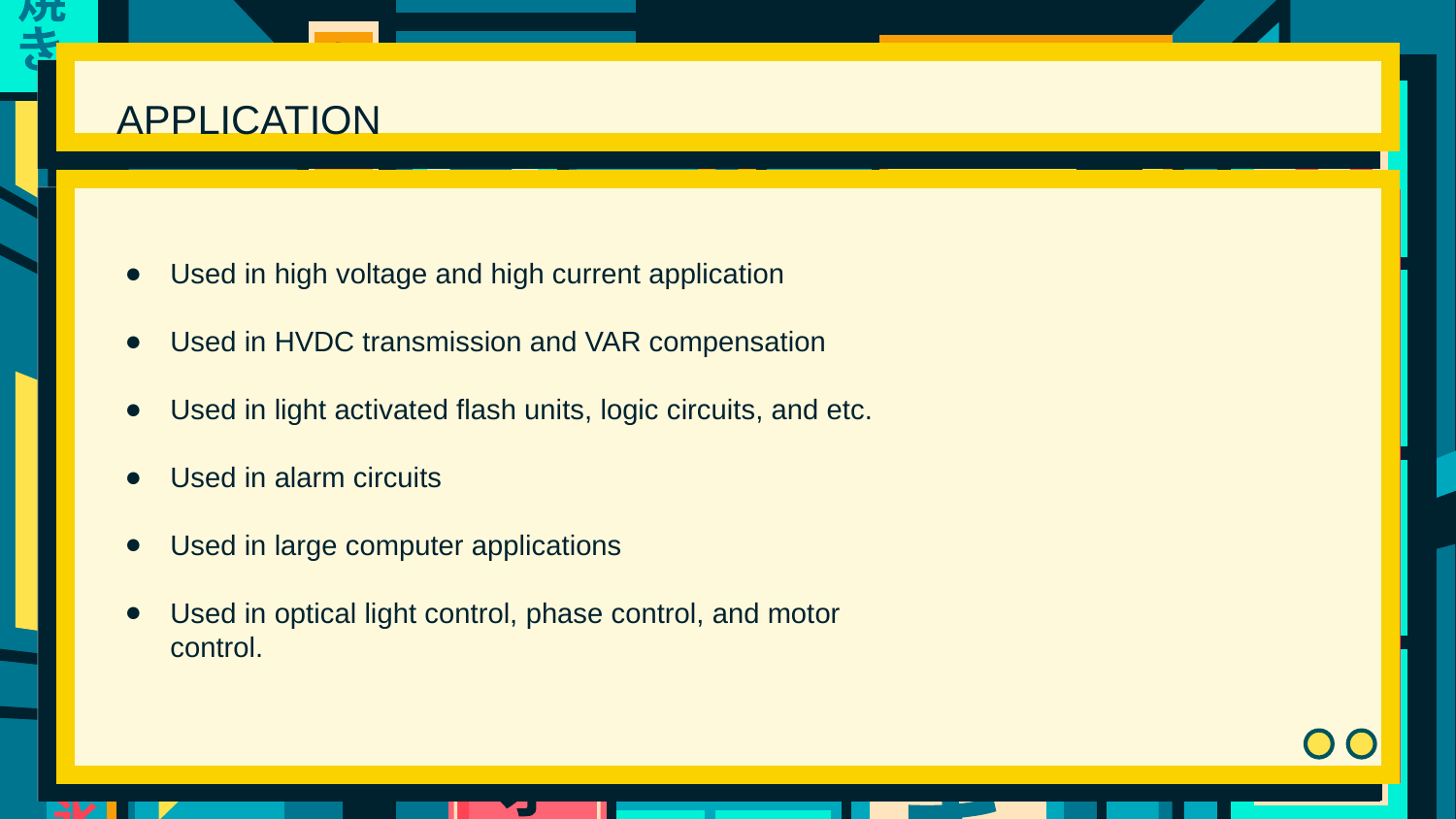

# APPLICATION

Used in high voltage and high current application

Used in HVDC transmission and VAR compensation

Used in light activated flash units, logic circuits, and etc.

Used in alarm circuits

Used in large computer applications

Used in optical light control, phase control, and motor control.